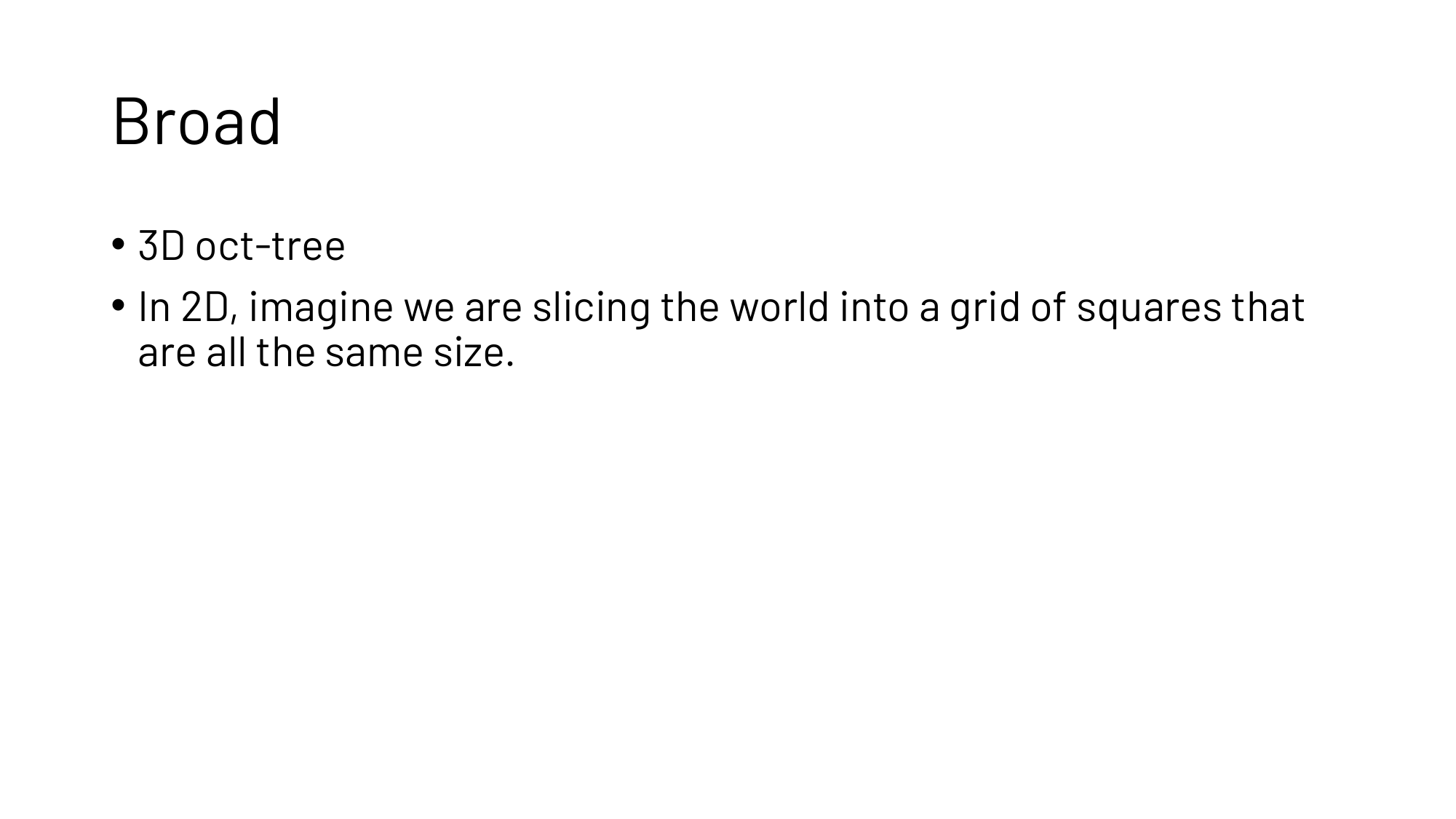

# Broad
3D oct-tree
In 2D, imagine we are slicing the world into a grid of squares that are all the same size.